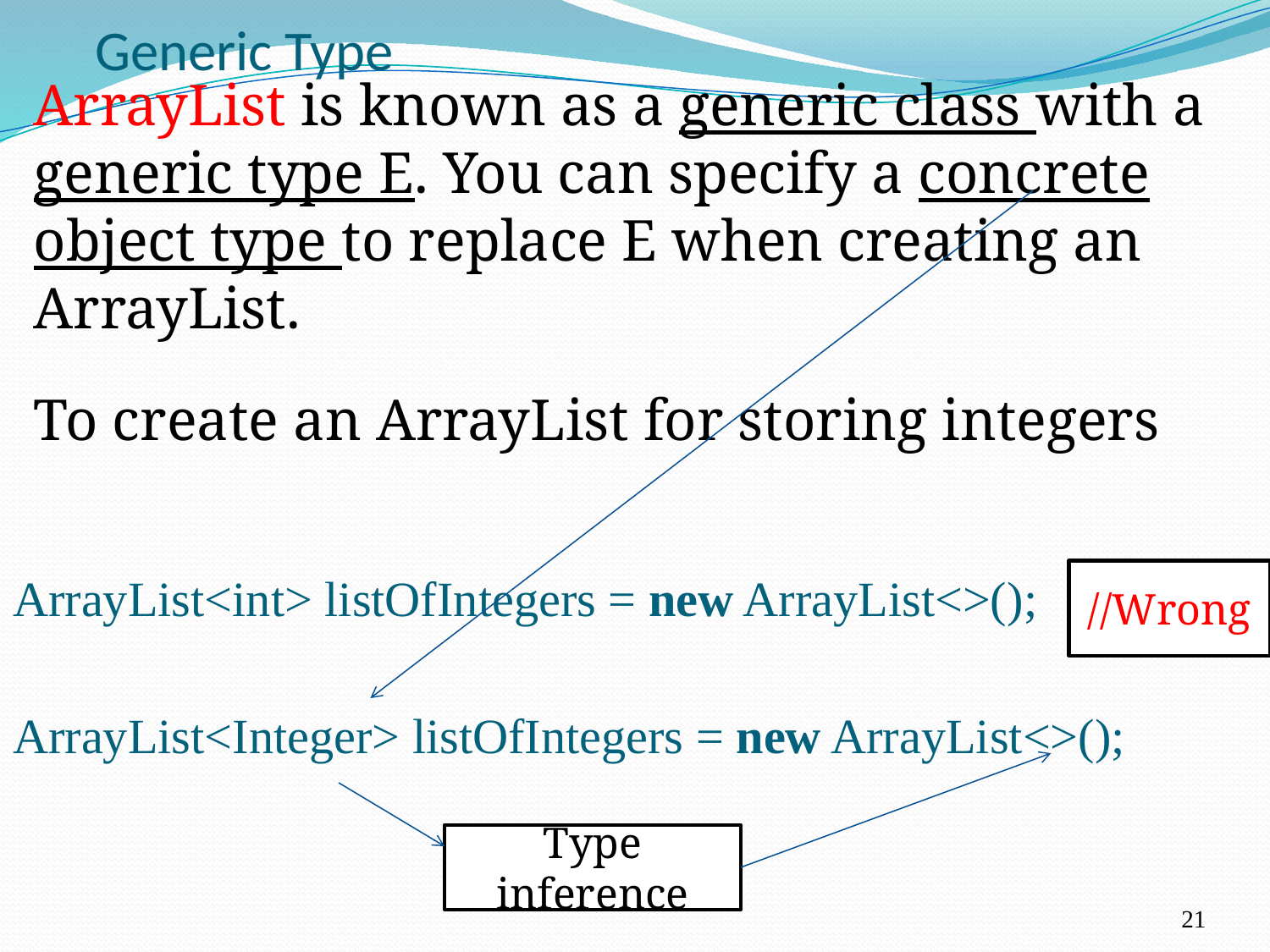

# Generic Type
ArrayList is known as a generic class with a generic type E. You can specify a concrete object type to replace E when creating an ArrayList.
To create an ArrayList for storing integers

ArrayList<int> listOfIntegers = new ArrayList<>();
//Wrong
ArrayList<Integer> listOfIntegers = new ArrayList<>();
Type inference
21